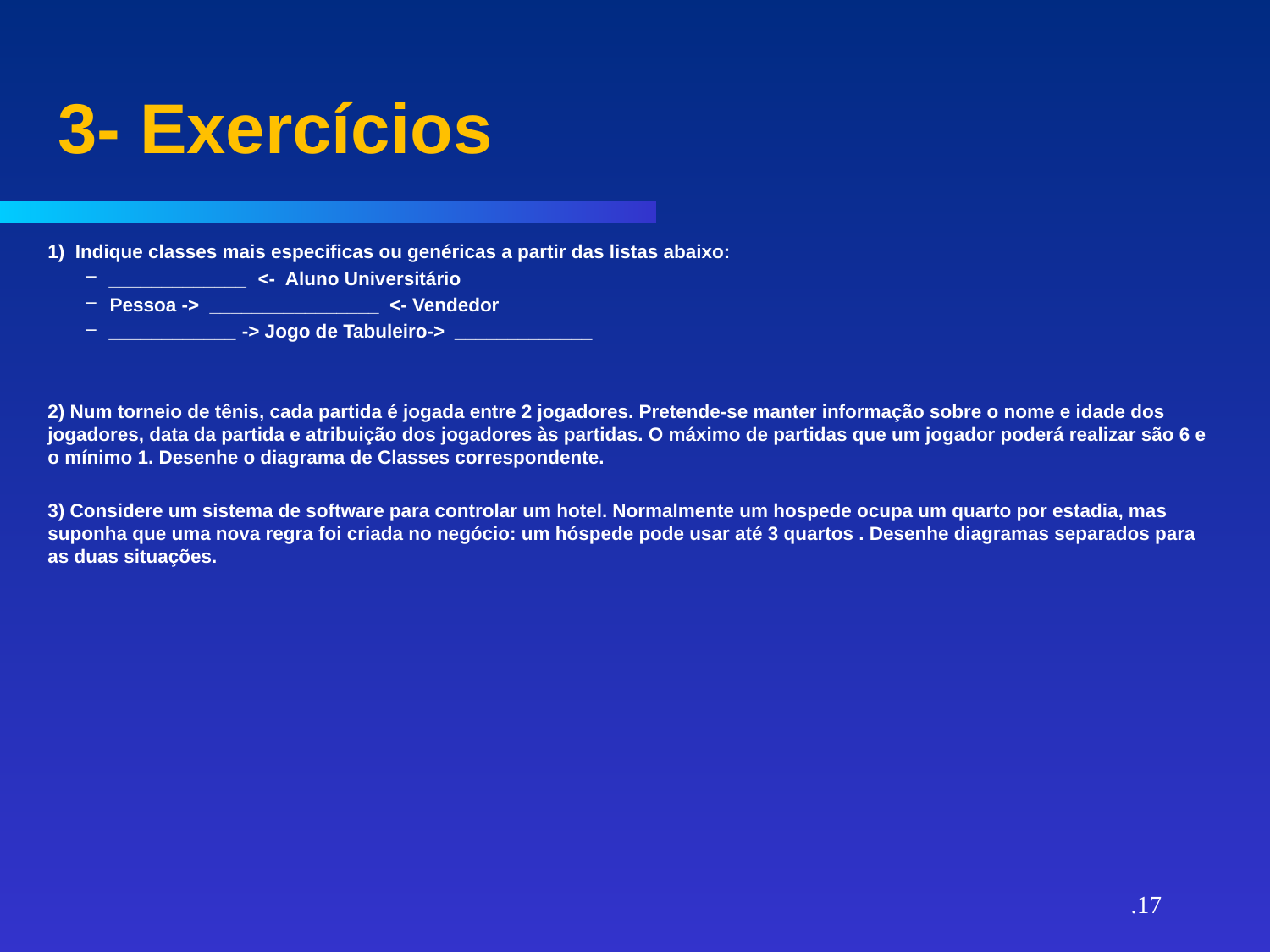

# 3- Exercícios

1)  Indique classes mais especificas ou genéricas a partir das listas abaixo:
_____________  <-  Aluno Universitário
Pessoa ->  ________________  <- Vendedor
____________ -> Jogo de Tabuleiro->  _____________

2) Num torneio de tênis, cada partida é jogada entre 2 jogadores. Pretende-se manter informação sobre o nome e idade dos jogadores, data da partida e atribuição dos jogadores às partidas. O máximo de partidas que um jogador poderá realizar são 6 e o mínimo 1. Desenhe o diagrama de Classes correspondente.

3) Considere um sistema de software para controlar um hotel. Normalmente um hospede ocupa um quarto por estadia, mas suponha que uma nova regra foi criada no negócio: um hóspede pode usar até 3 quartos . Desenhe diagramas separados para as duas situações.

.17